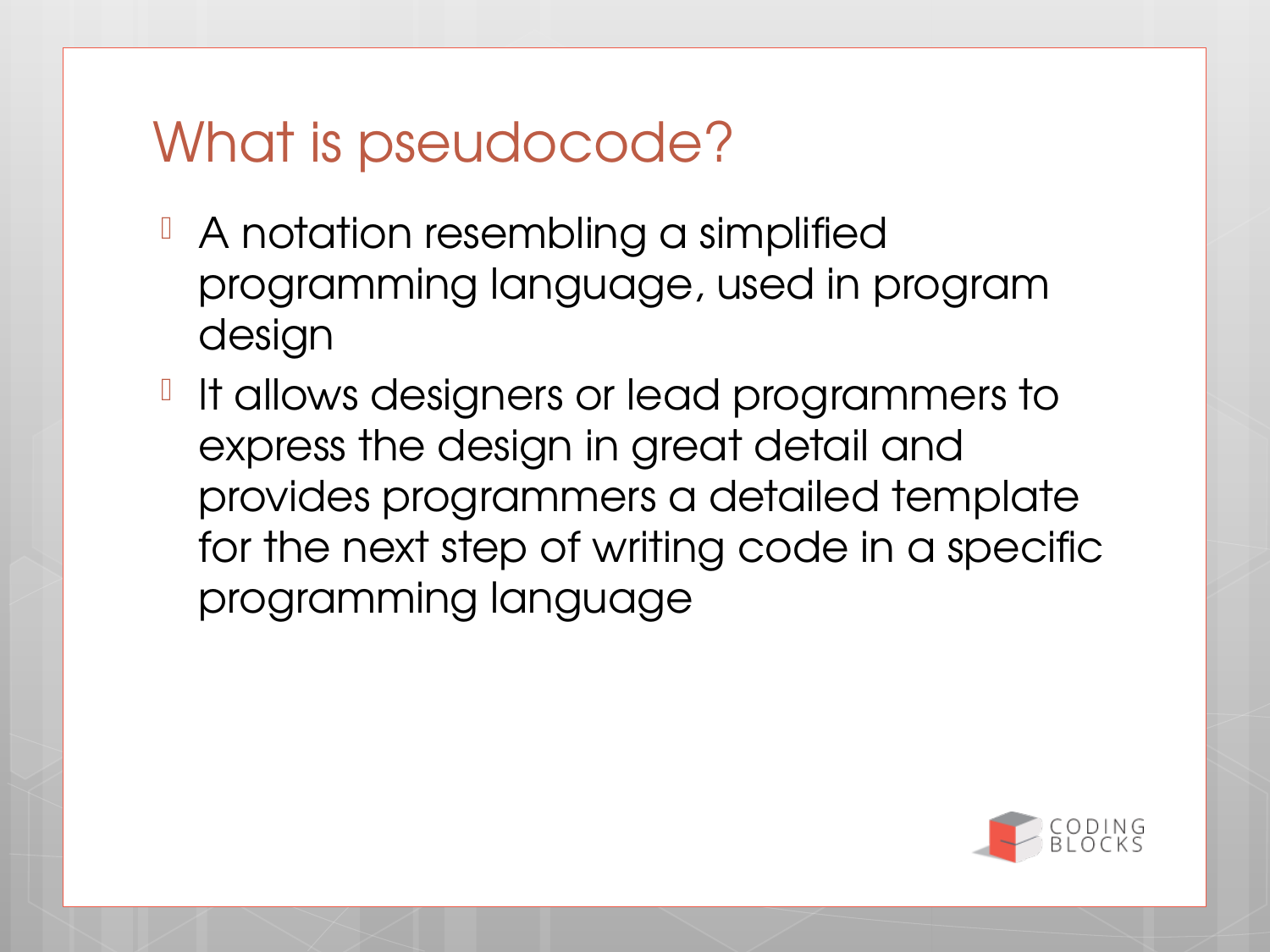

39
# What is pseudocode?
A notation resembling a simplified programming language, used in program design
It allows designers or lead programmers to express the design in great detail and provides programmers a detailed template for the next step of writing code in a specific programming language